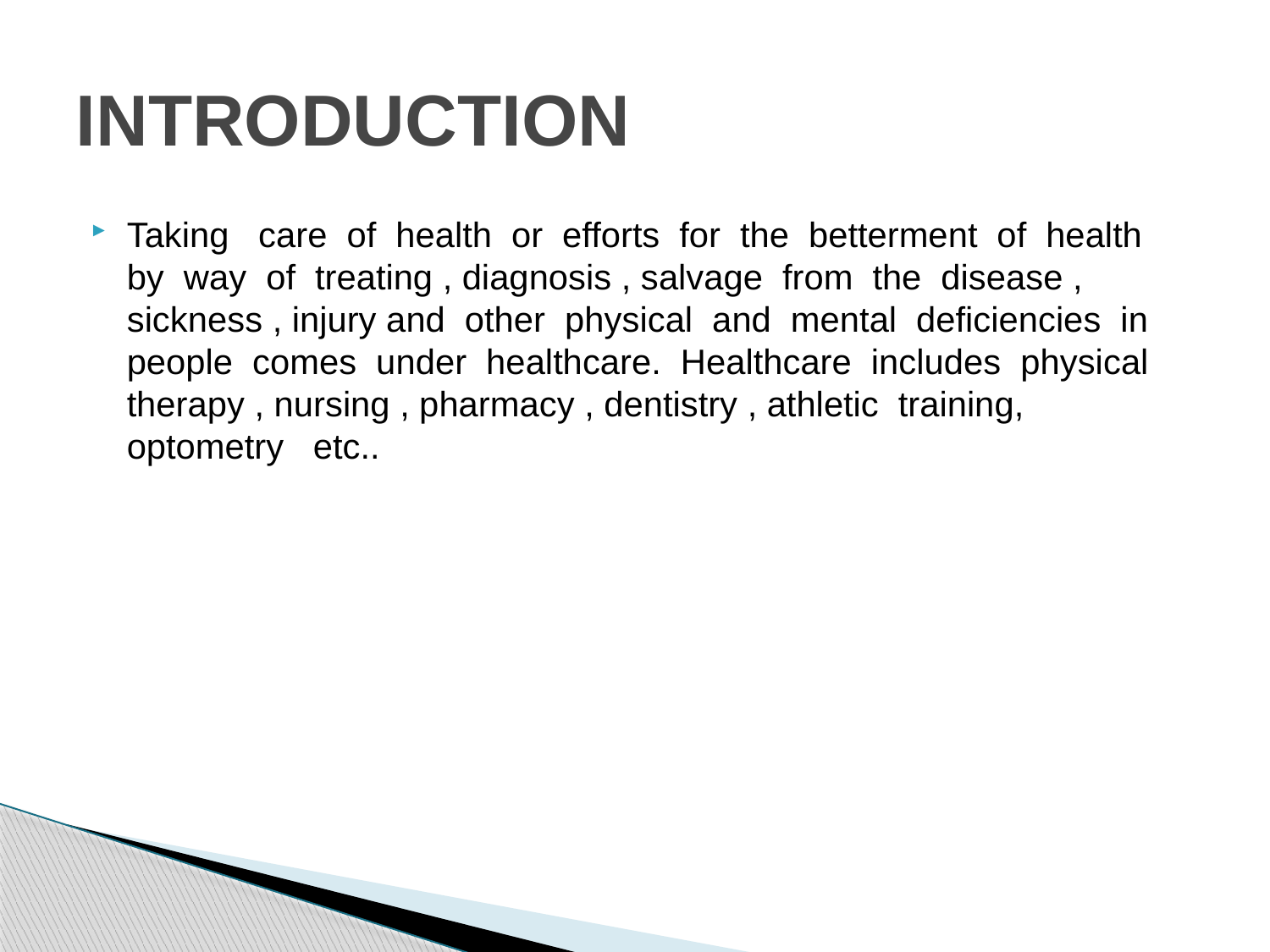

# INTRODUCTION
Taking   care  of  health  or  efforts  for  the  betterment  of  health  by  way  of  treating , diagnosis , salvage  from  the  disease , sickness , injury and  other  physical  and  mental  deficiencies  in  people  comes  under  healthcare.  Healthcare  includes  physical  therapy , nursing , pharmacy , dentistry , athletic  training,  optometry   etc..